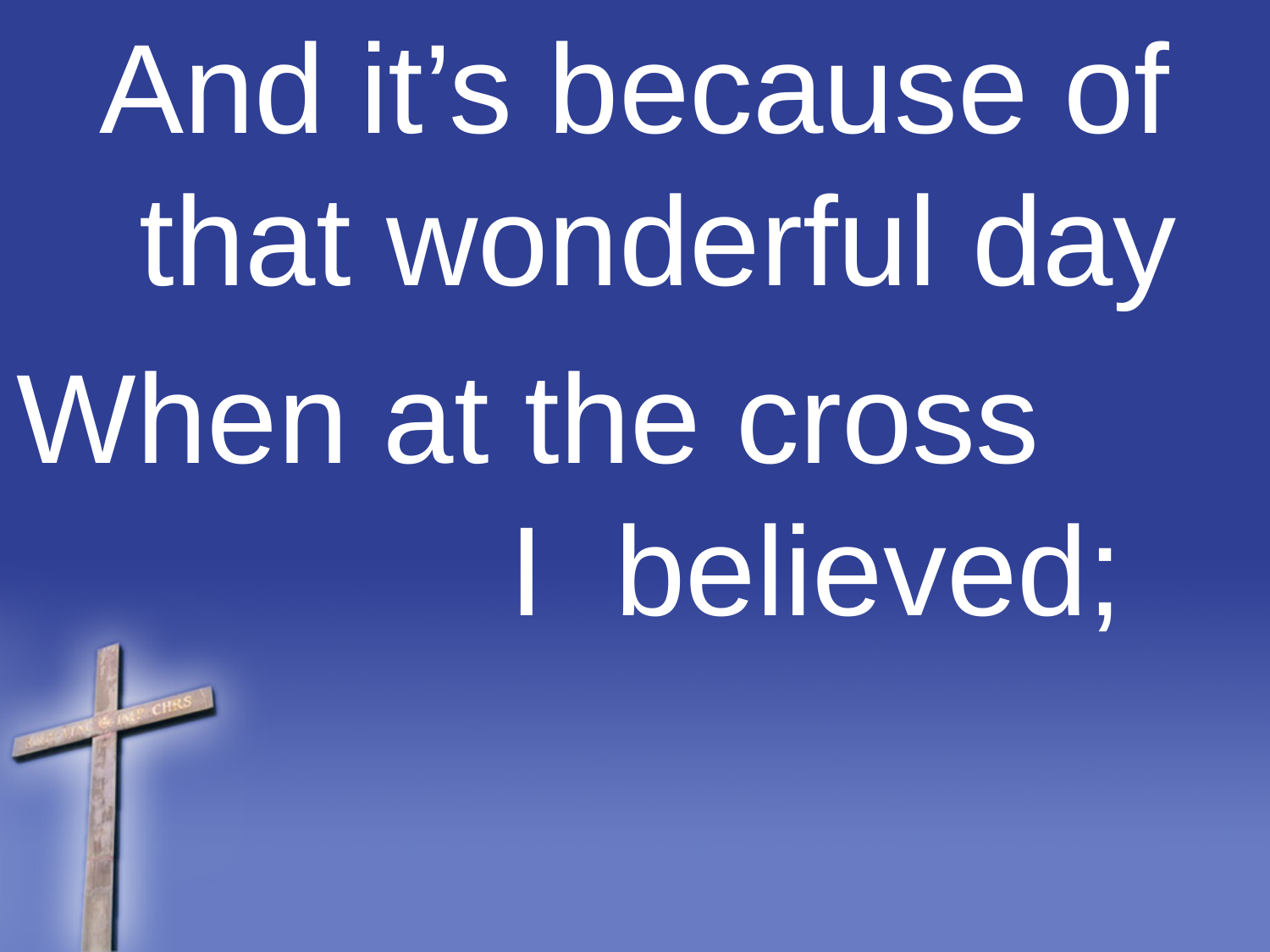

And it’s because of that wonderful day
When at the cross                I  believed;